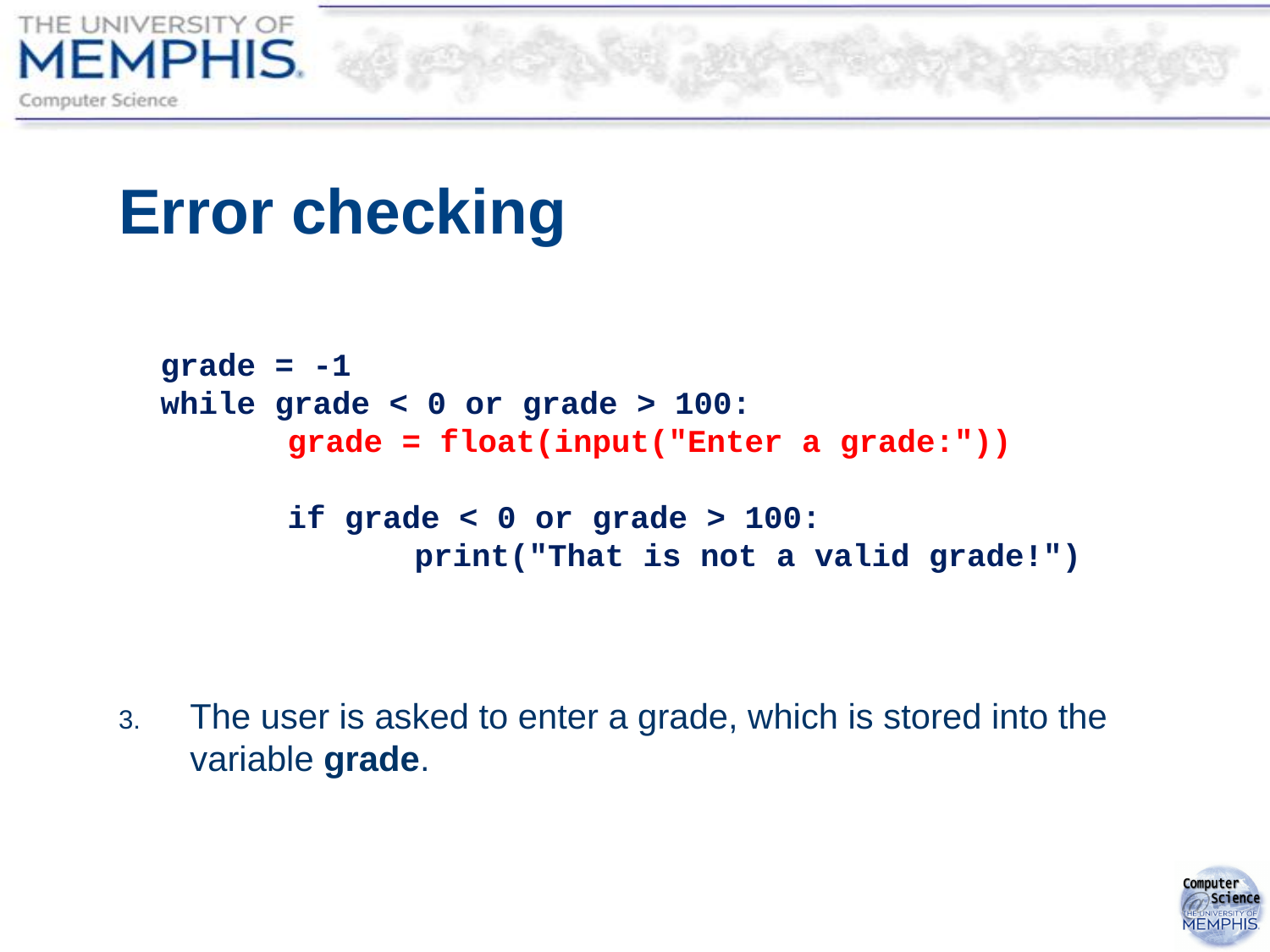

# Error checking
grade = -1
while grade < 0 or grade > 100:
	grade = float(input("Enter a grade:"))

	if grade < 0 or grade > 100:
		print("That is not a valid grade!")
The user is asked to enter a grade, which is stored into the variable grade.